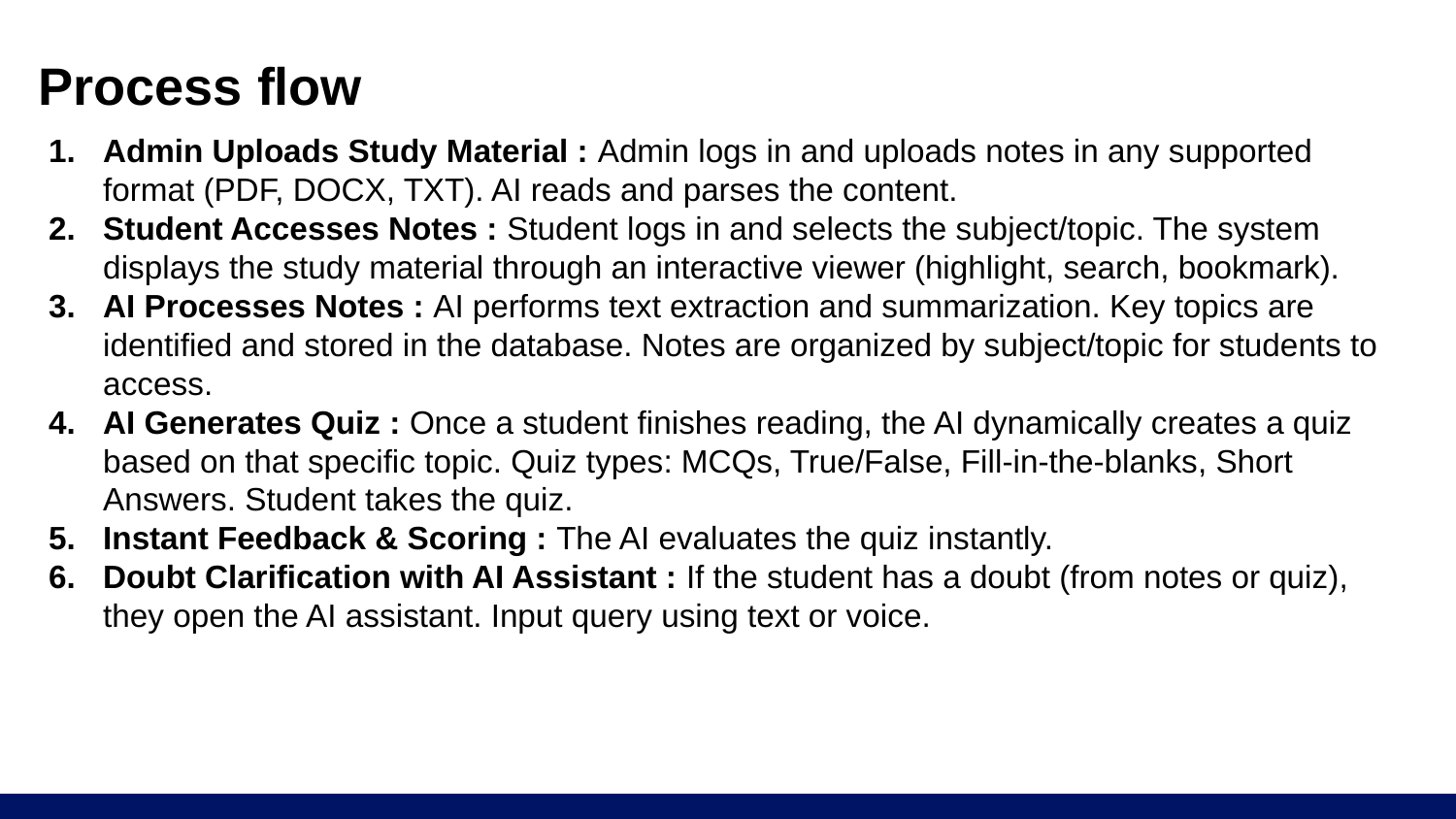

# Process flow
Admin Uploads Study Material : Admin logs in and uploads notes in any supported format (PDF, DOCX, TXT). AI reads and parses the content.
Student Accesses Notes : Student logs in and selects the subject/topic. The system displays the study material through an interactive viewer (highlight, search, bookmark).
AI Processes Notes : AI performs text extraction and summarization. Key topics are identified and stored in the database. Notes are organized by subject/topic for students to access.
AI Generates Quiz : Once a student finishes reading, the AI dynamically creates a quiz based on that specific topic. Quiz types: MCQs, True/False, Fill-in-the-blanks, Short Answers. Student takes the quiz.
Instant Feedback & Scoring : The AI evaluates the quiz instantly.
Doubt Clarification with AI Assistant : If the student has a doubt (from notes or quiz), they open the AI assistant. Input query using text or voice.